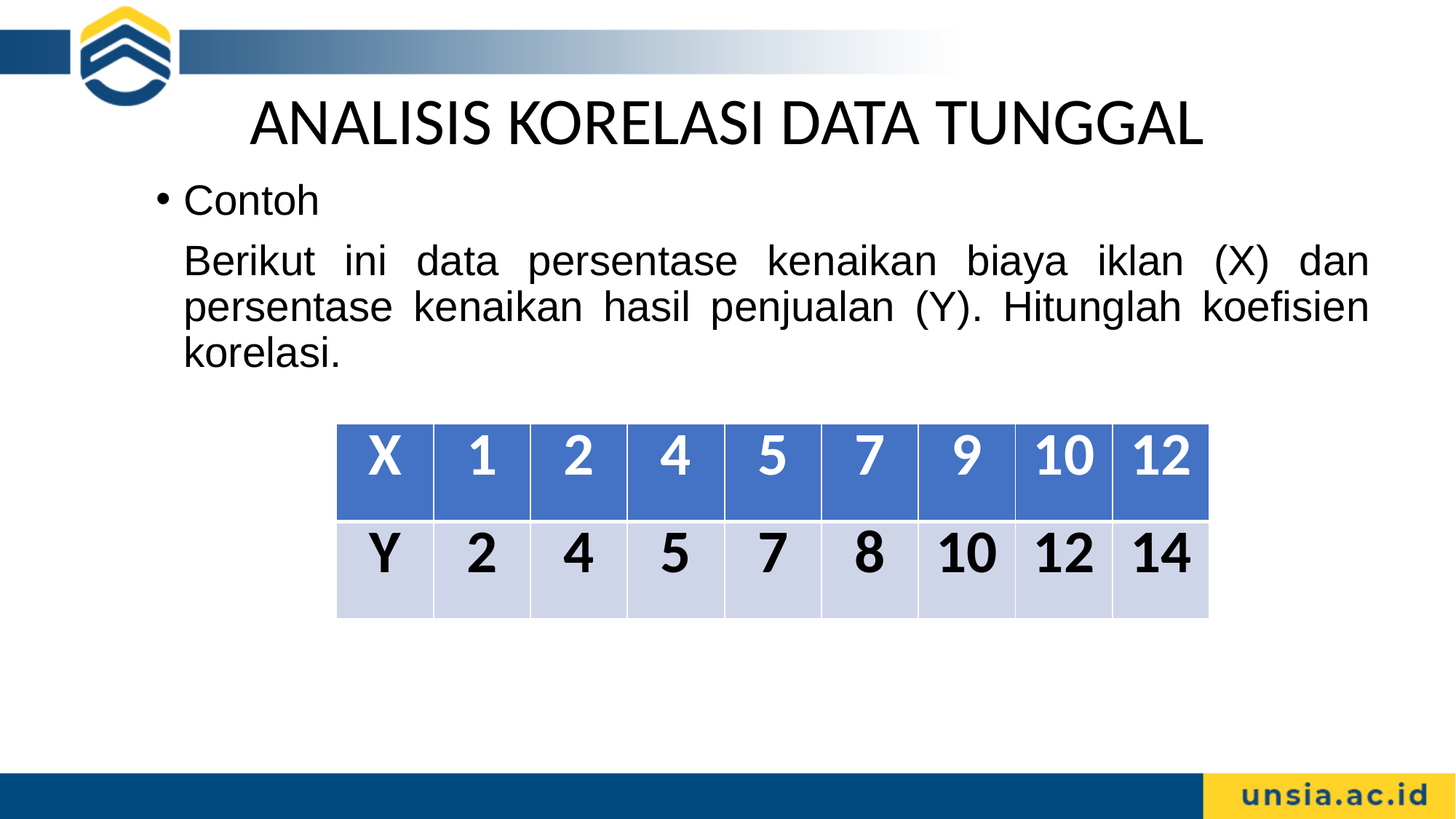

# ANALISIS KORELASI DATA TUNGGAL
Contoh
	Berikut ini data persentase kenaikan biaya iklan (X) dan persentase kenaikan hasil penjualan (Y). Hitunglah koefisien korelasi.

| X | 1 | 2 | 4 | 5 | 7 | 9 | 10 | 12 |
| --- | --- | --- | --- | --- | --- | --- | --- | --- |
| Y | 2 | 4 | 5 | 7 | 8 | 10 | 12 | 14 |